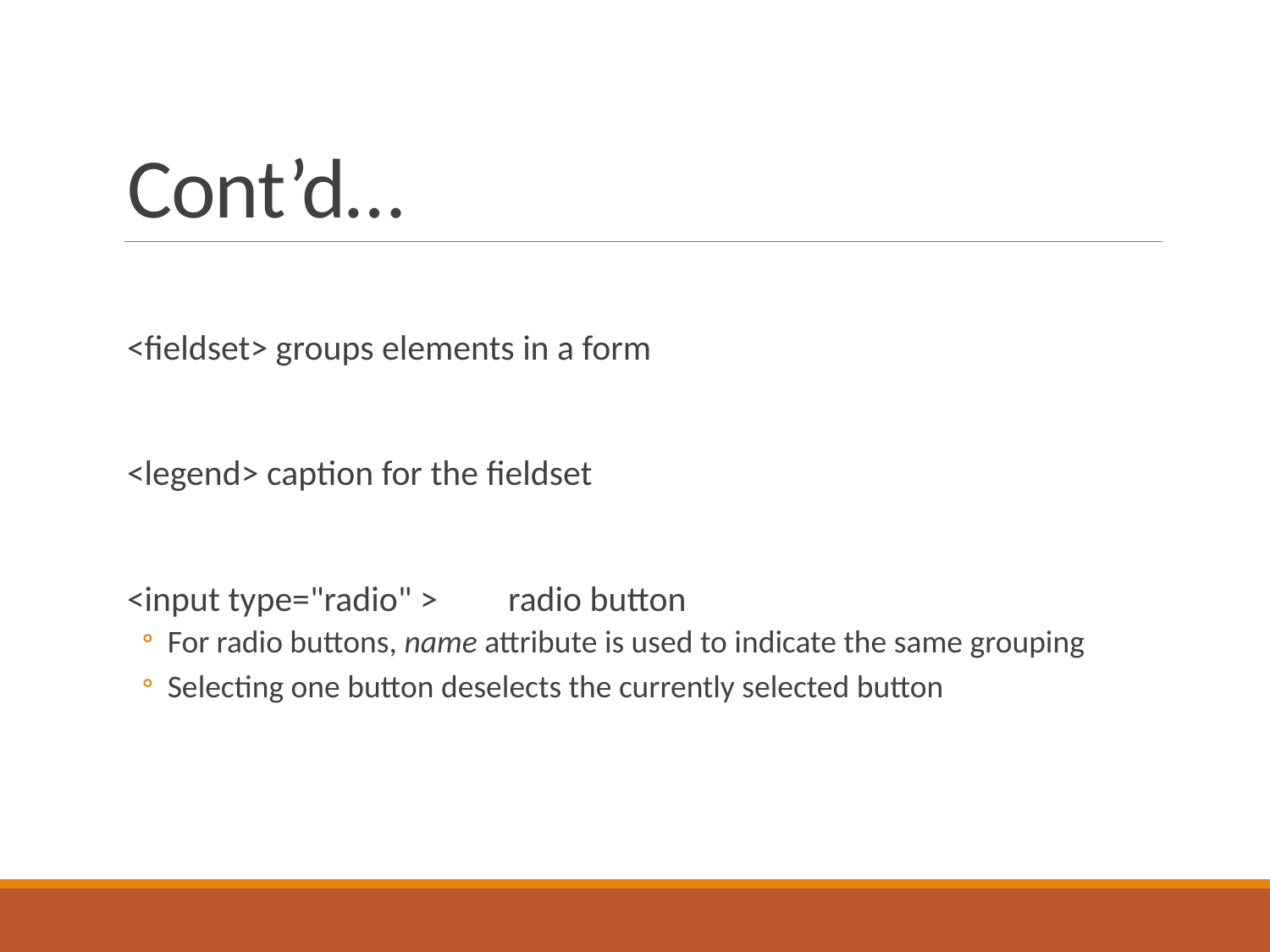

# Cont’d…

<fieldset> groups elements in a form

<legend> caption for the fieldset

<input type="radio" >	radio button
For radio buttons, name attribute is used to indicate the same grouping
Selecting one button deselects the currently selected button